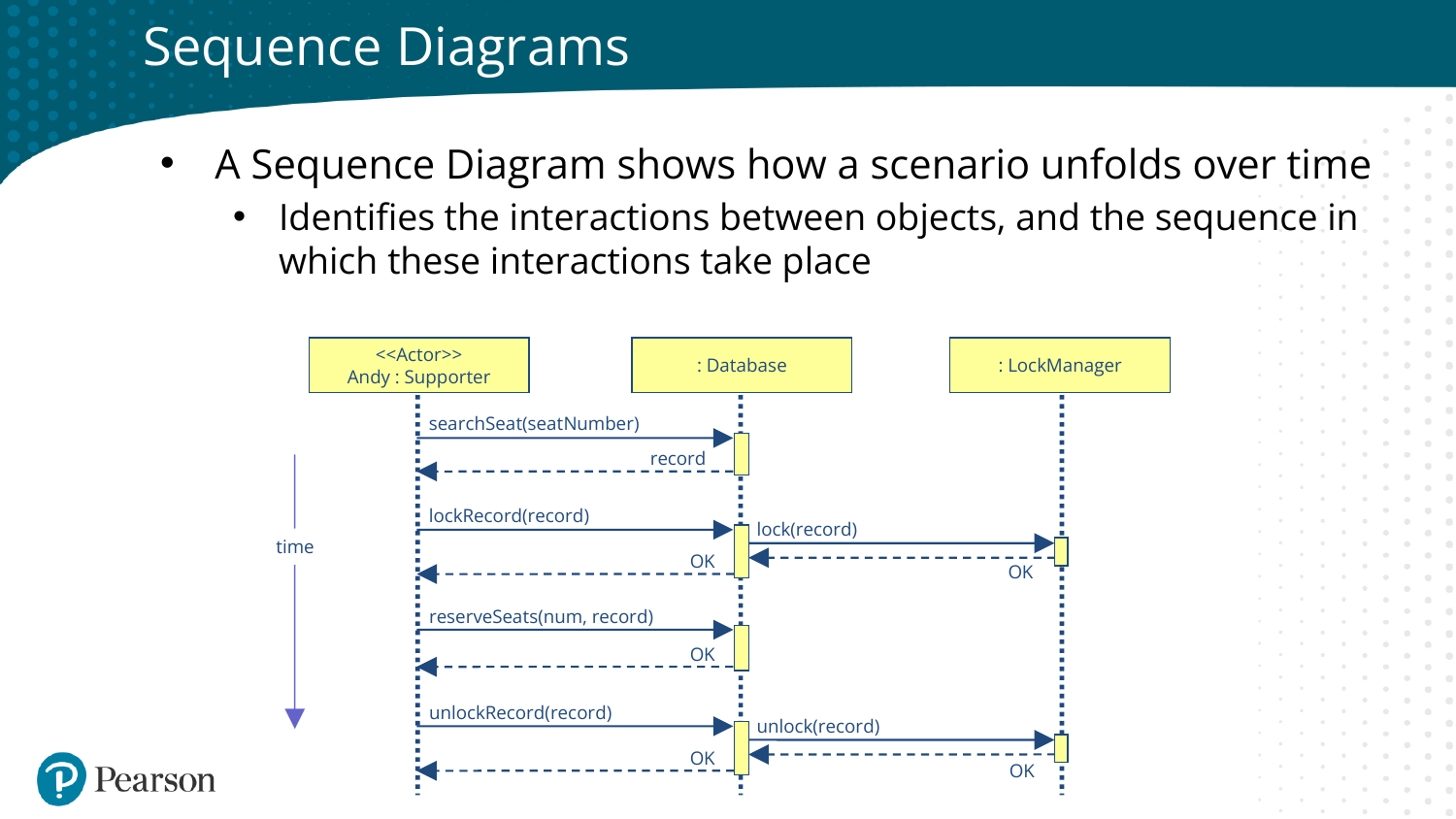

# Sequence Diagrams
A Sequence Diagram shows how a scenario unfolds over time
Identifies the interactions between objects, and the sequence in which these interactions take place
<<Actor>>
Andy : Supporter
: Database
: LockManager

searchSeat(seatNumber)

record

lockRecord(record)
lock(record)

time

OK

OK

reserveSeats(num, record)

OK

unlockRecord(record)
unlock(record)

OK
OK